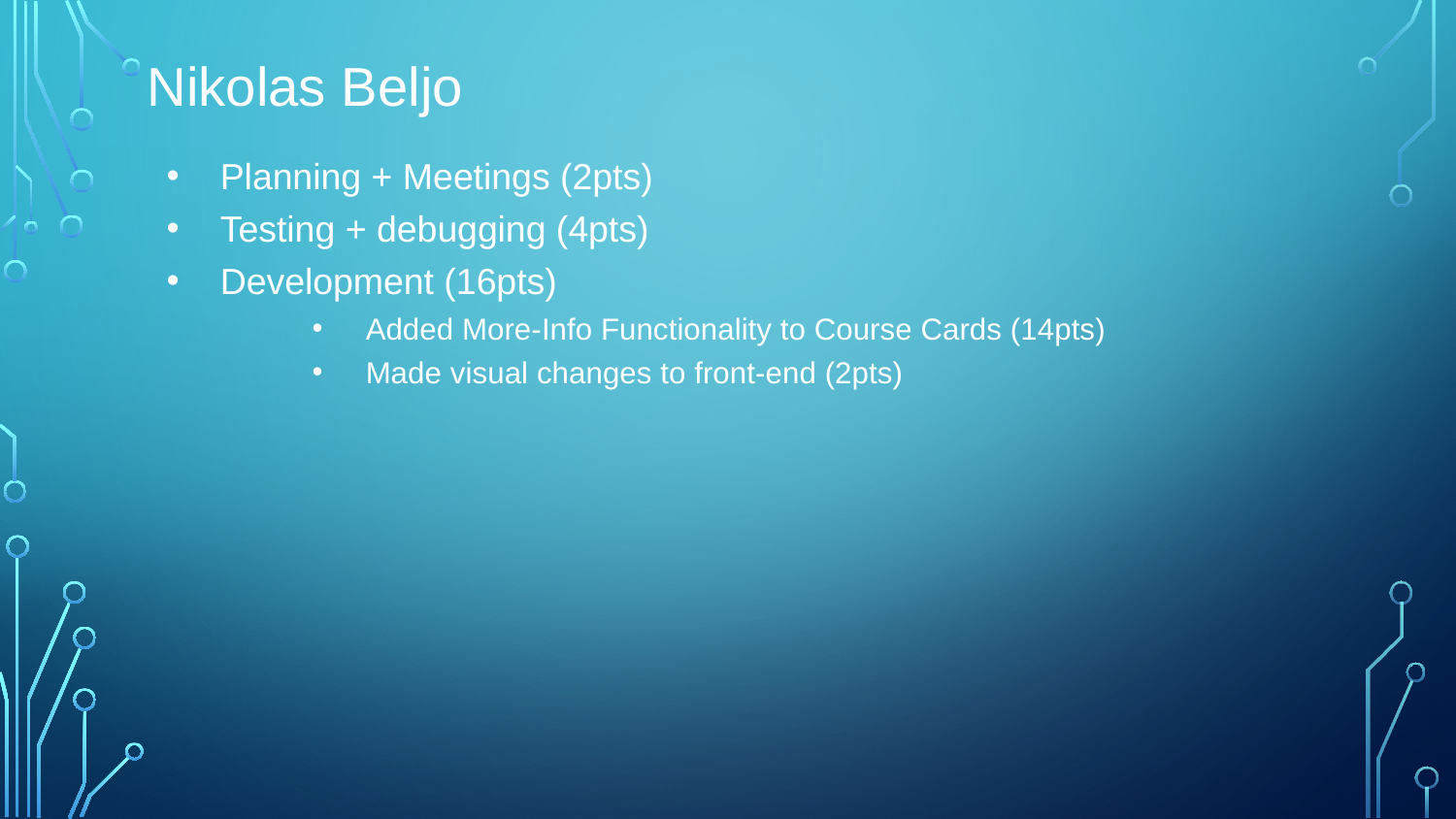

# Nikolas Beljo
Planning + Meetings (2pts)
Testing + debugging (4pts)
Development (16pts)
Added More-Info Functionality to Course Cards (14pts)
Made visual changes to front-end (2pts)